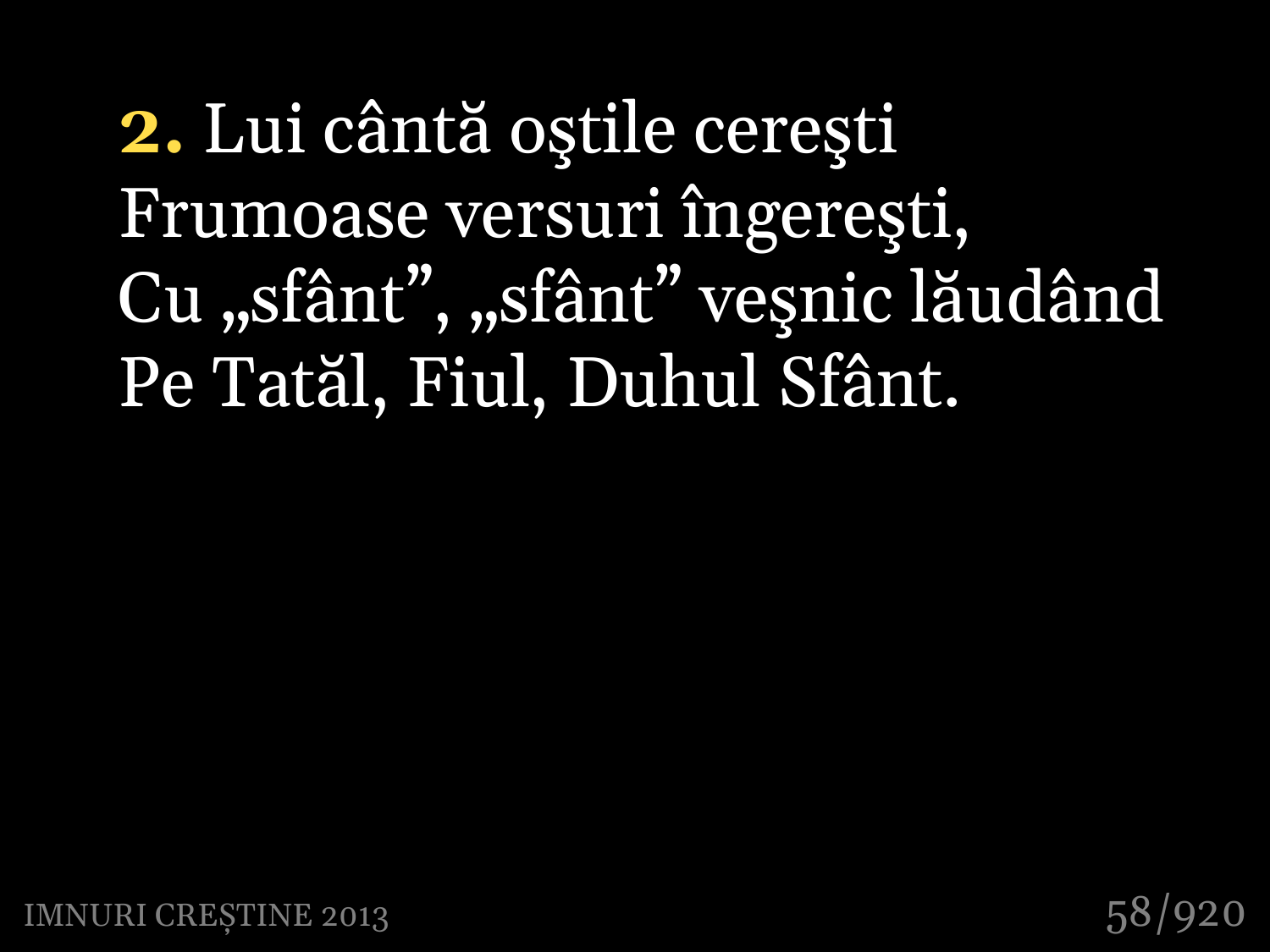

2. Lui cântă oştile cereşti
Frumoase versuri îngereşti,
Cu „sfânt”, „sfânt” veşnic lăudând
Pe Tatăl, Fiul, Duhul Sfânt.
58/920
IMNURI CREȘTINE 2013